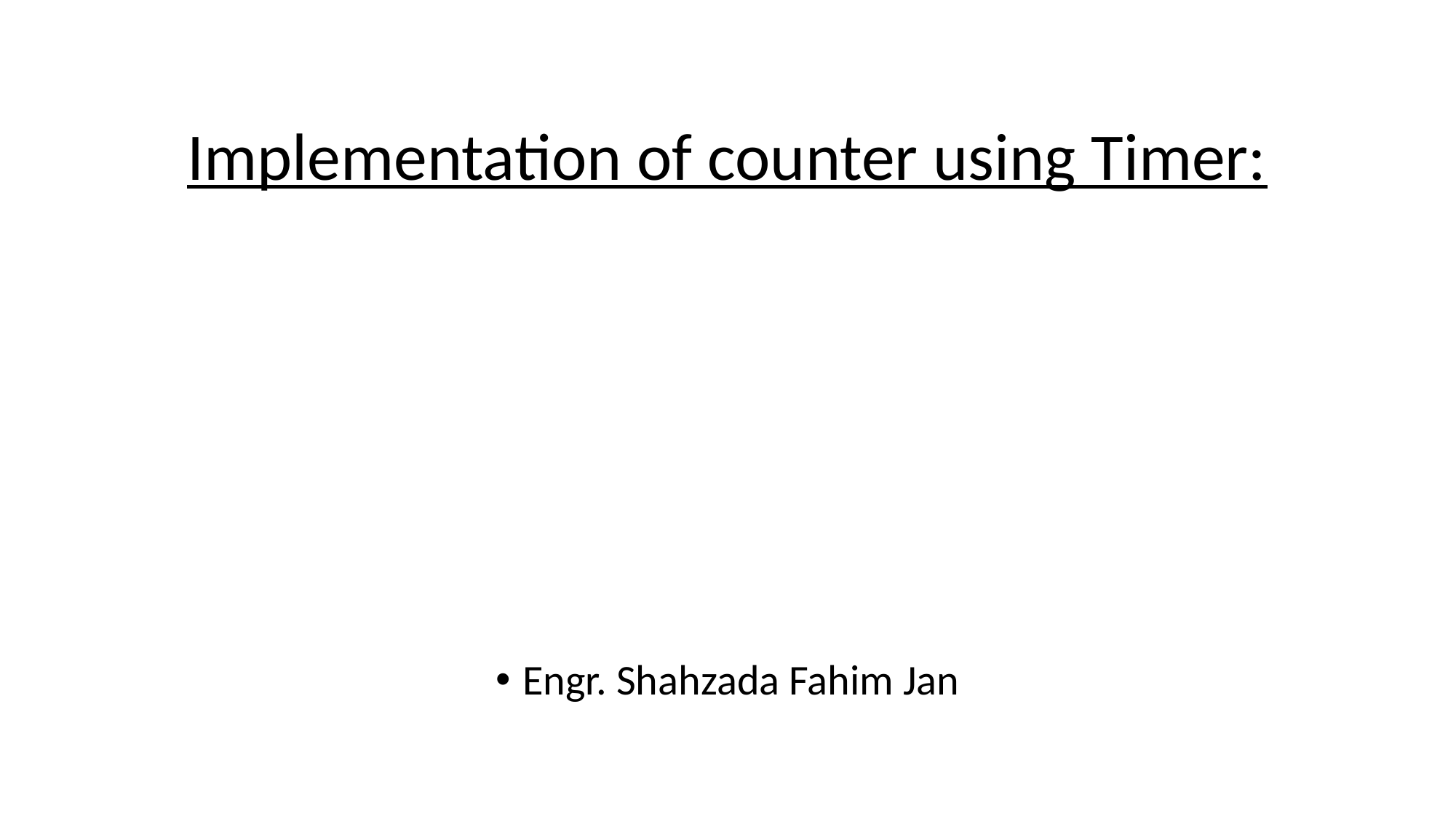

# Implementation of counter using Timer:
Engr. Shahzada Fahim Jan